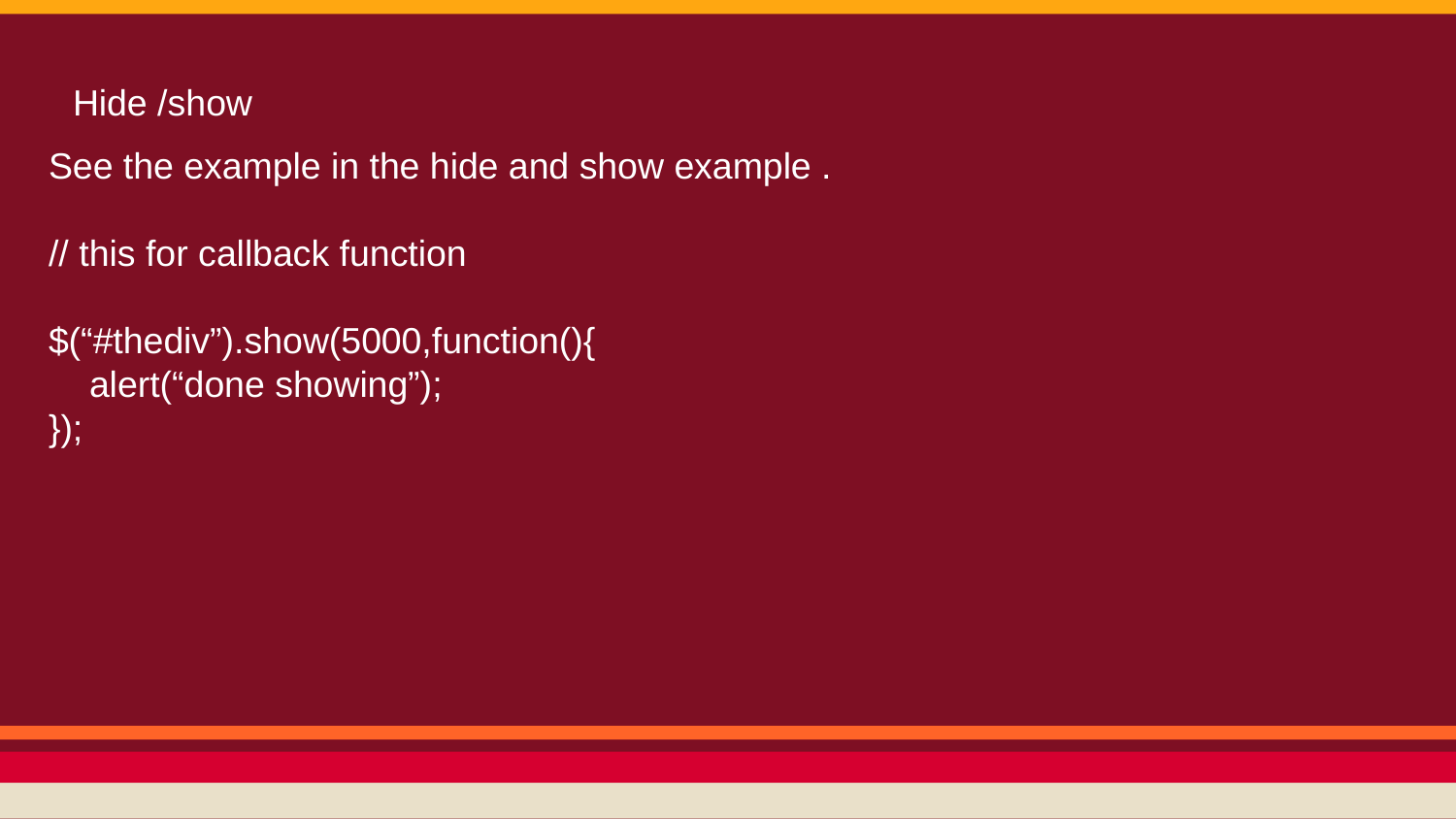

# Hide /show
See the example in the hide and show example .

// this for callback function

$(“#thediv”).show(5000,function(){
    alert(“done showing”);
});